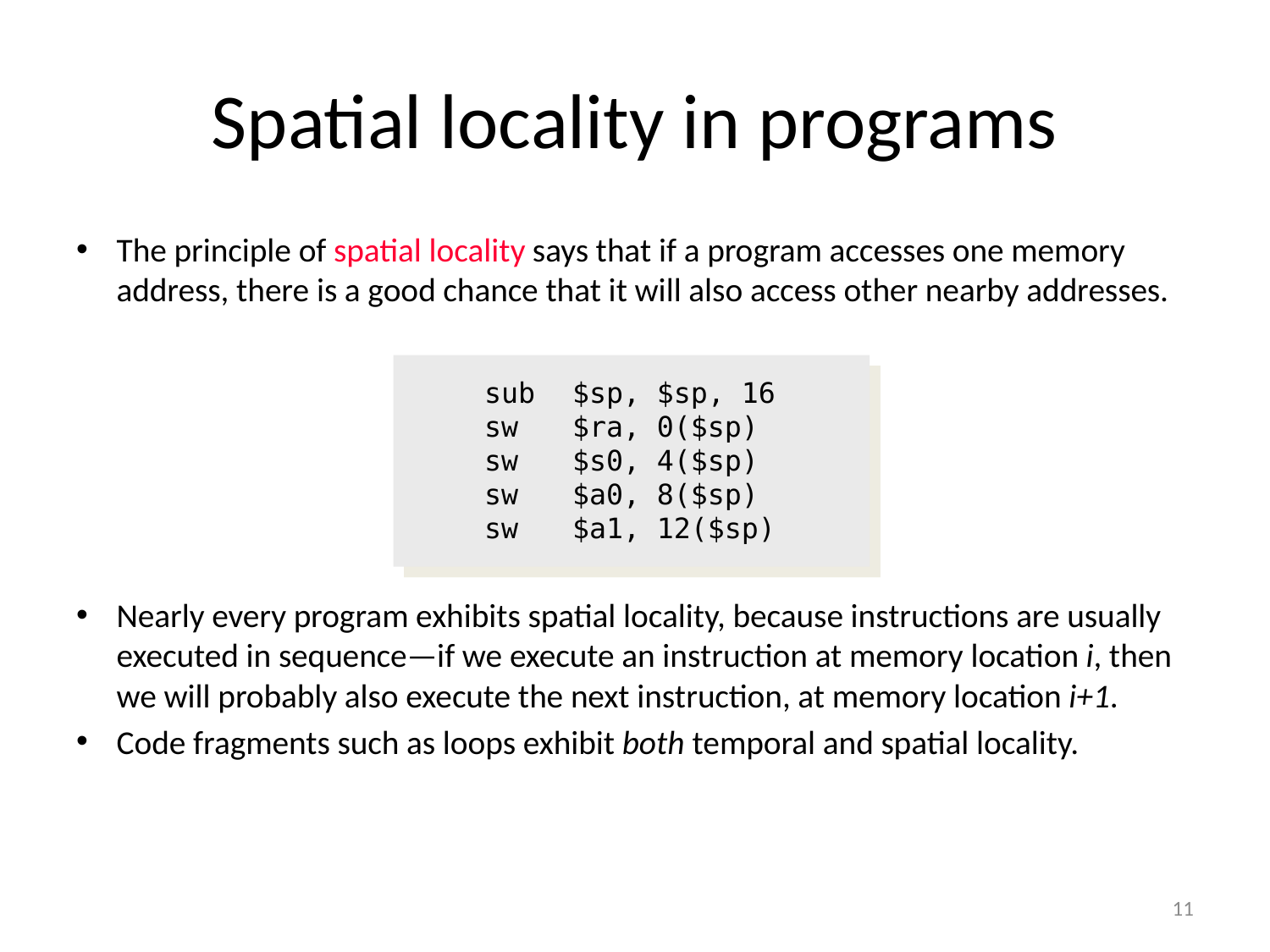

# Spatial locality in programs
The principle of spatial locality says that if a program accesses one memory address, there is a good chance that it will also access other nearby addresses.

Nearly every program exhibits spatial locality, because instructions are usually executed in sequence—if we execute an instruction at memory location i, then we will probably also execute the next instruction, at memory location i+1.
Code fragments such as loops exhibit both temporal and spatial locality.

sub	$sp, $sp, 16
sw	$ra, 0($sp)
sw	$s0, 4($sp)
sw	$a0, 8($sp)
sw	$a1, 12($sp)
11